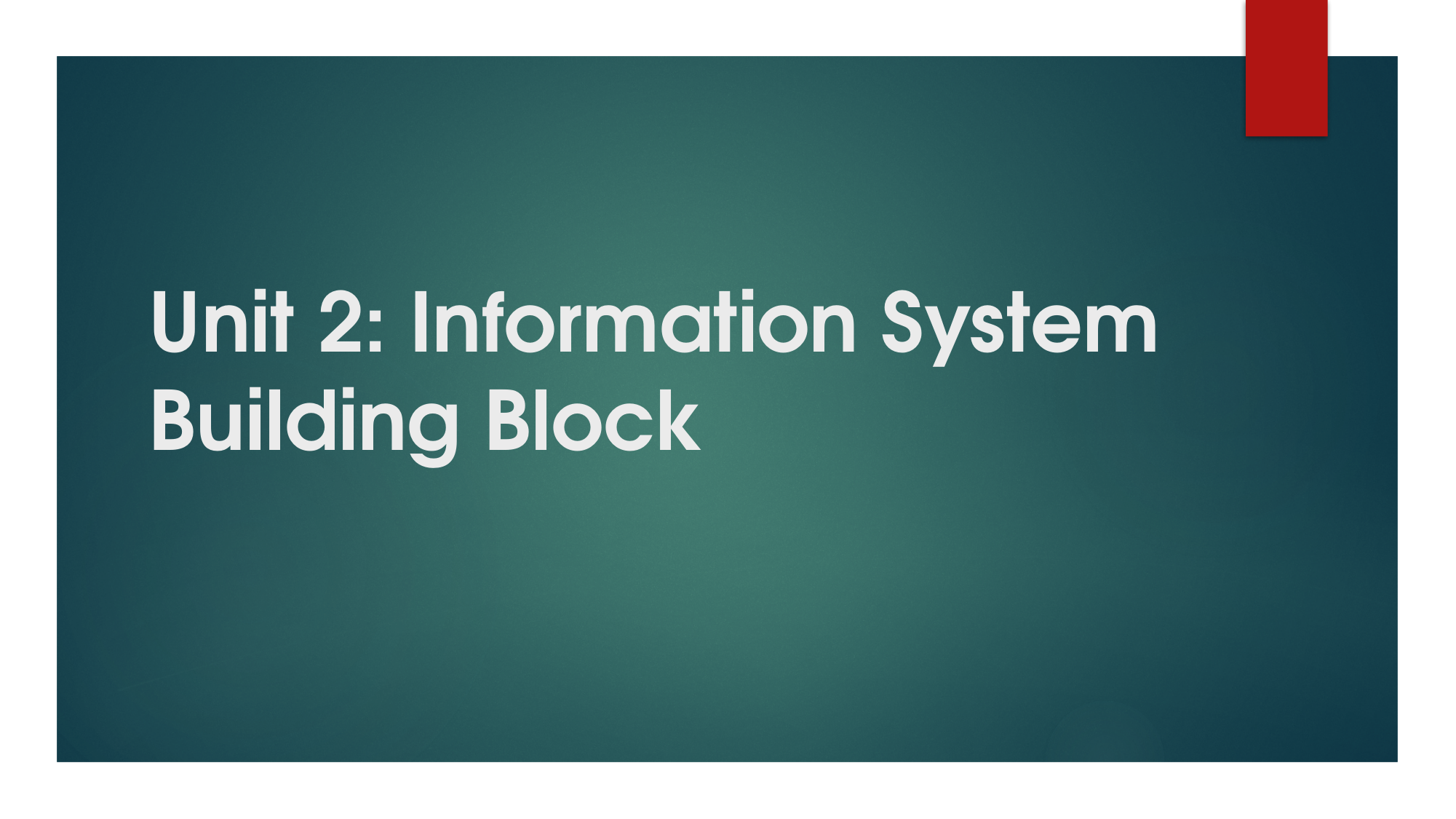

# Unit 2: Information System Building Block